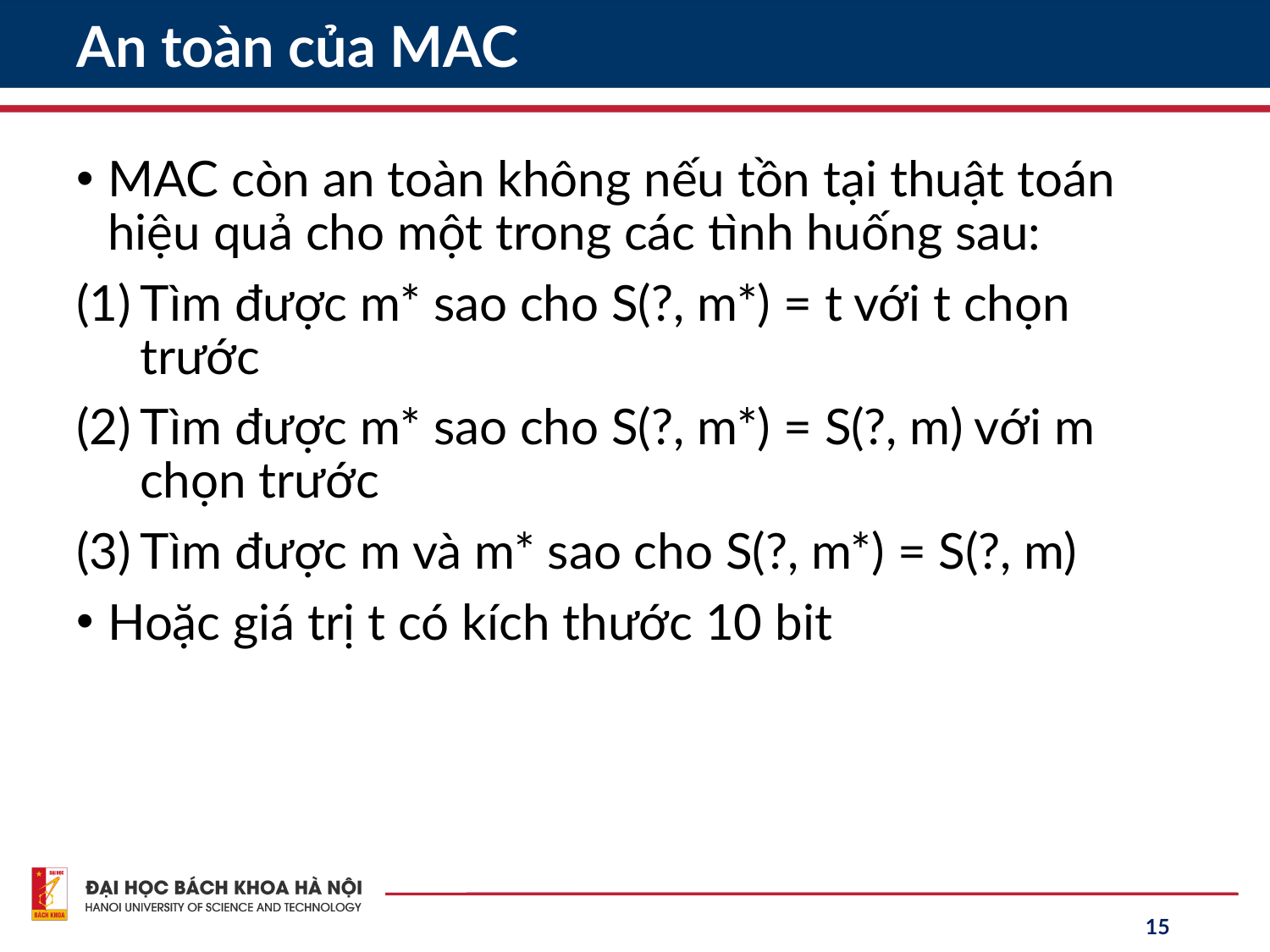

# An toàn của MAC
MAC còn an toàn không nếu tồn tại thuật toán hiệu quả cho một trong các tình huống sau:
Tìm được m* sao cho S(?, m*) = t với t chọn trước
Tìm được m* sao cho S(?, m*) = S(?, m) với m chọn trước
Tìm được m và m* sao cho S(?, m*) = S(?, m)
Hoặc giá trị t có kích thước 10 bit
15